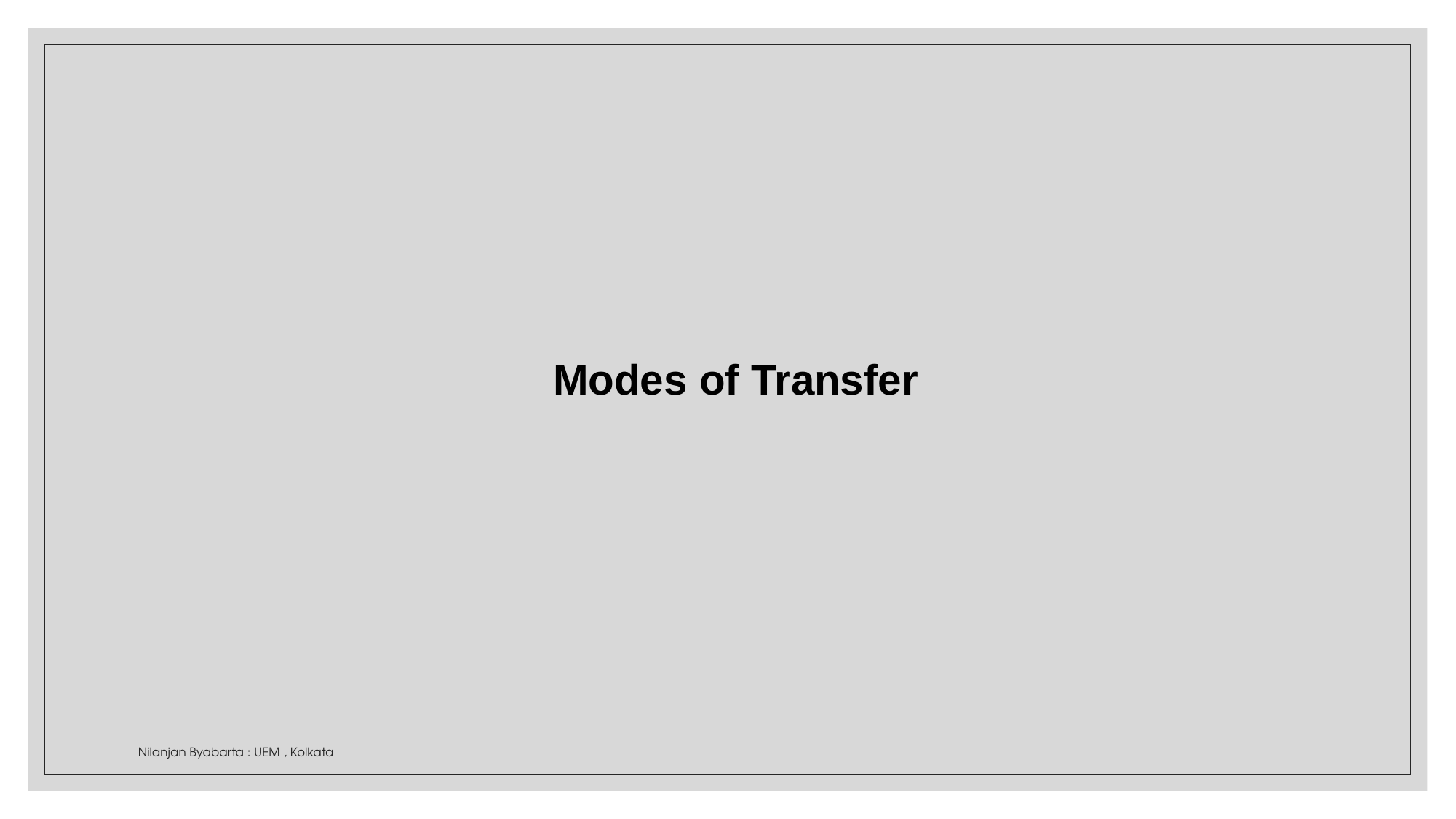

Modes of Transfer
Nilanjan Byabarta : UEM , Kolkata